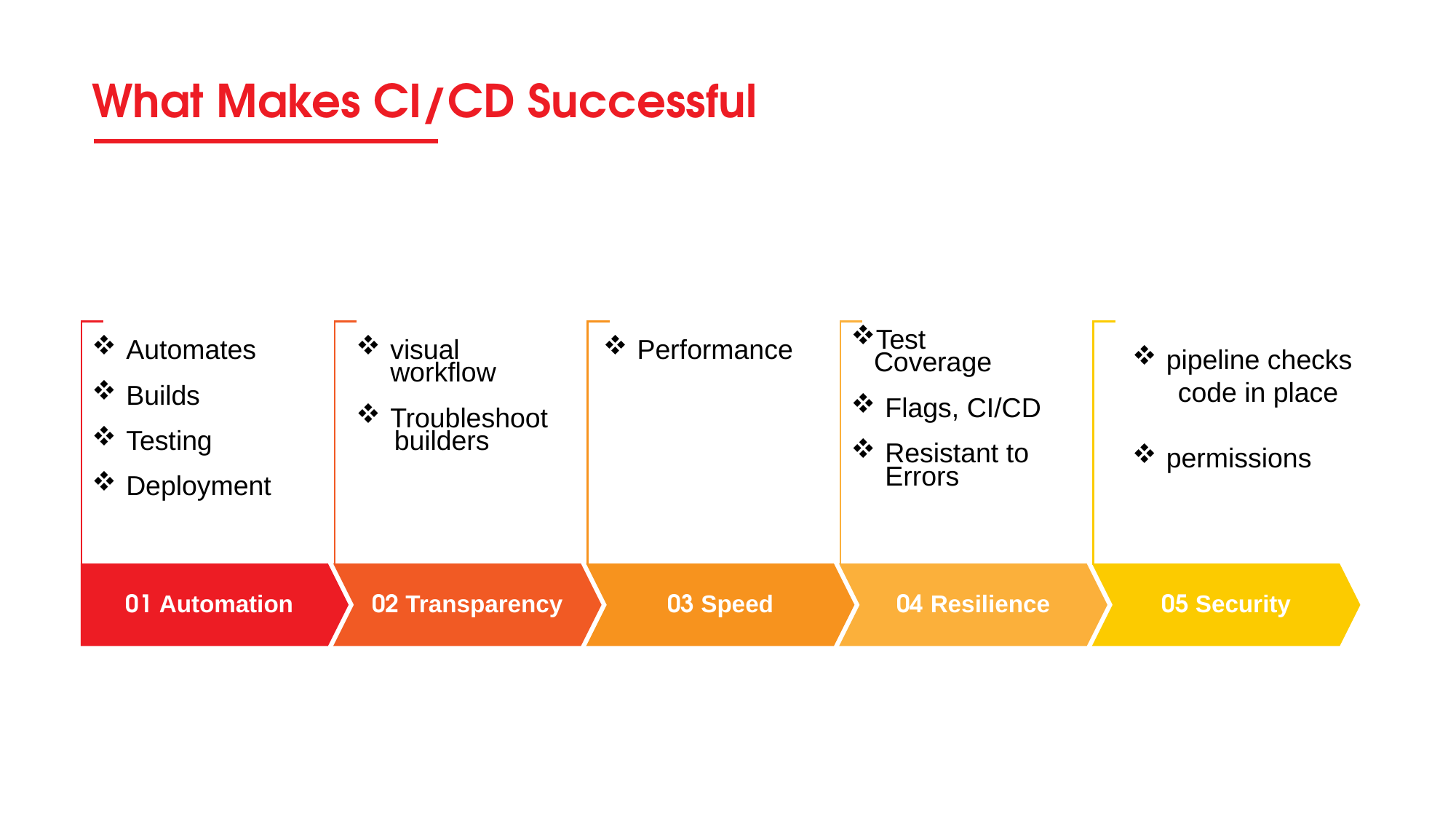

# What Makes CI/CD Successful
01 Automation

02 Transparency

03 Speed

04 Resilience

05 Security

Test
   Coverage

Flags, CI/CD

Resistant to Errors
Automates

Builds

Testing

Deployment
visual    workflow

Troubleshoot
     builders
Performance
pipeline checks
      code in place

permissions